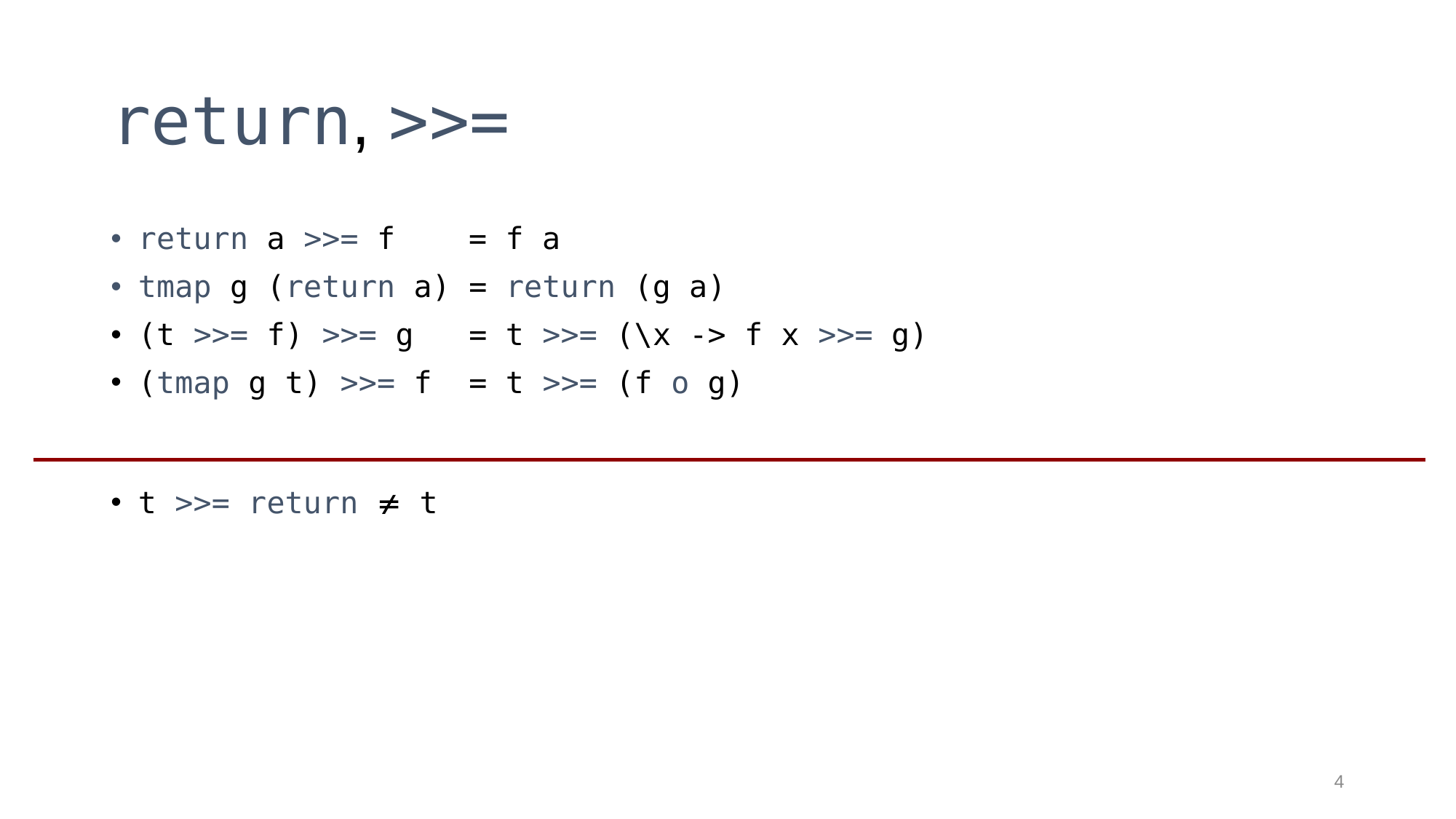

# return, >>=
return a >>= f    = f a
tmap g (return a) = return (g a)
(t >>= f) >>= g   = t >>= (\x -> f x >>= g)
(tmap g t) >>= f  = t >>= (f o g)
t >>= return ≠ t
4